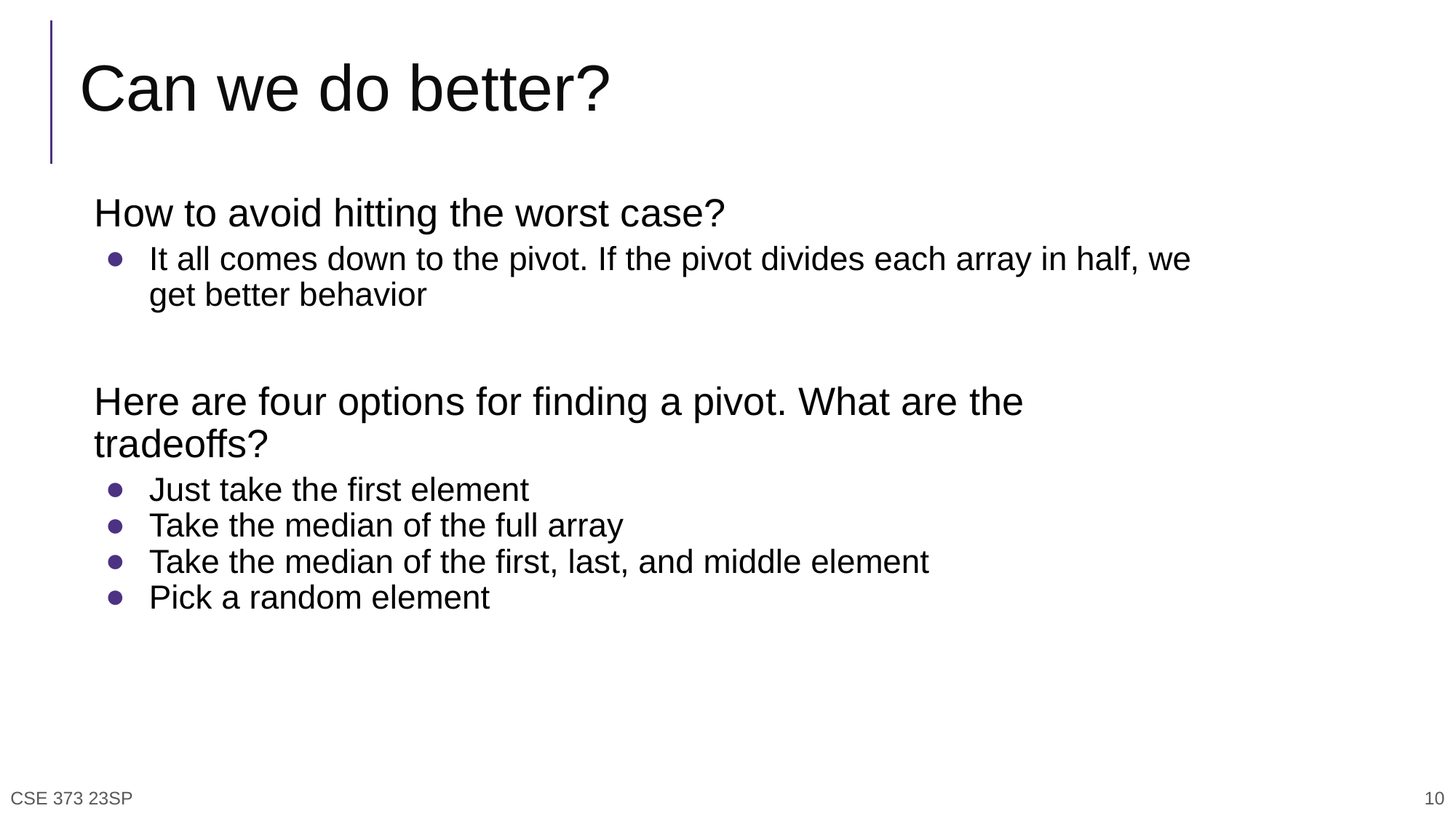

# Can we do better?
How to avoid hitting the worst case?
It all comes down to the pivot. If the pivot divides each array in half, we get better behavior

Here are four options for finding a pivot. What are the tradeoffs?
Just take the first element
Take the median of the full array
Take the median of the first, last, and middle element
Pick a random element